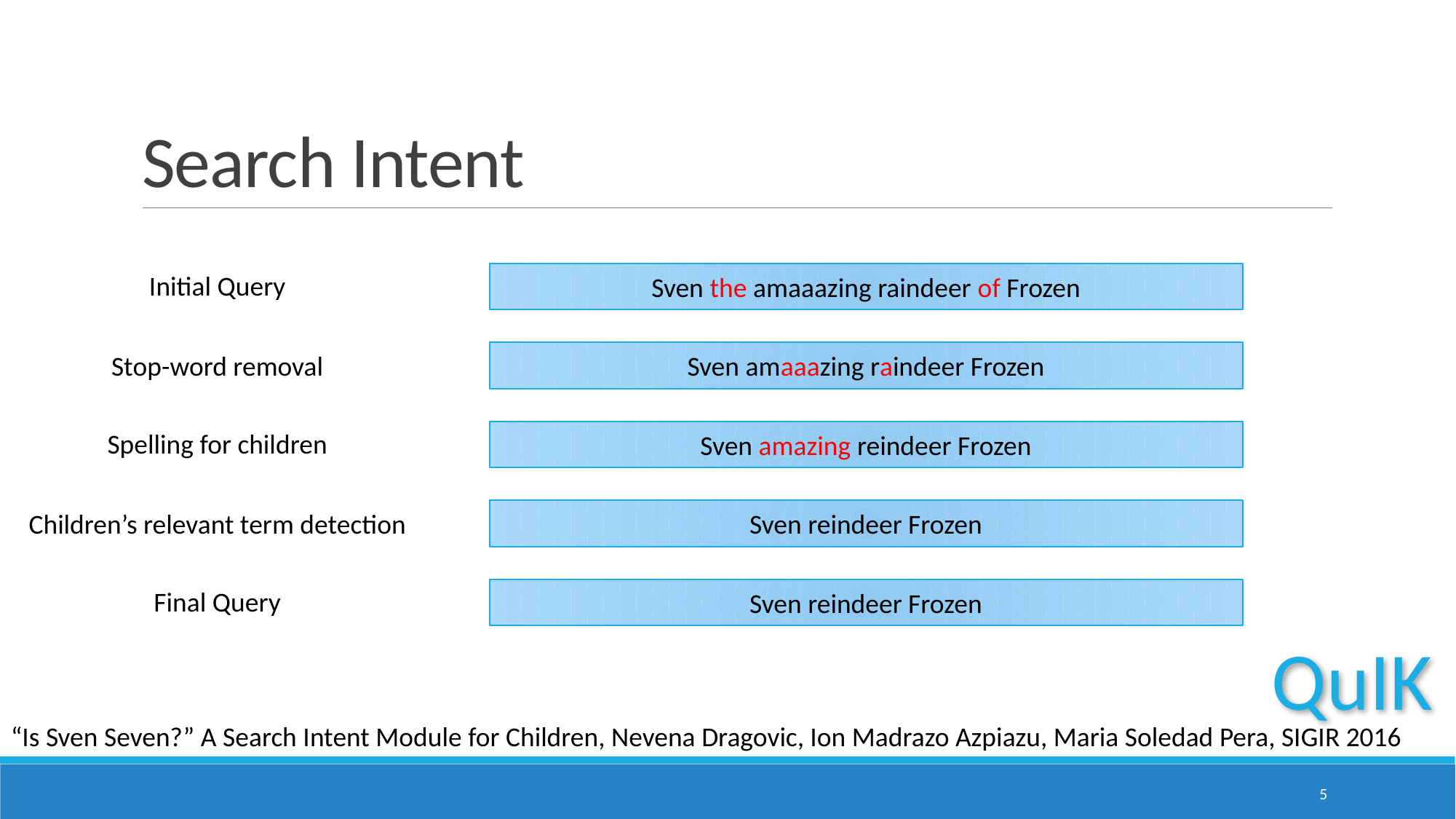

# Search Intent
Initial Query
Sven the amaaazing raindeer of Frozen
Sven amaaazing raindeer Frozen
Stop-word removal
Sven amazing reindeer Frozen
Spelling for children
Sven reindeer Frozen
Children’s relevant term detection
Final Query
Sven reindeer Frozen
QuIK
“Is Sven Seven?” A Search Intent Module for Children, Nevena Dragovic, Ion Madrazo Azpiazu, Maria Soledad Pera, SIGIR 2016
5